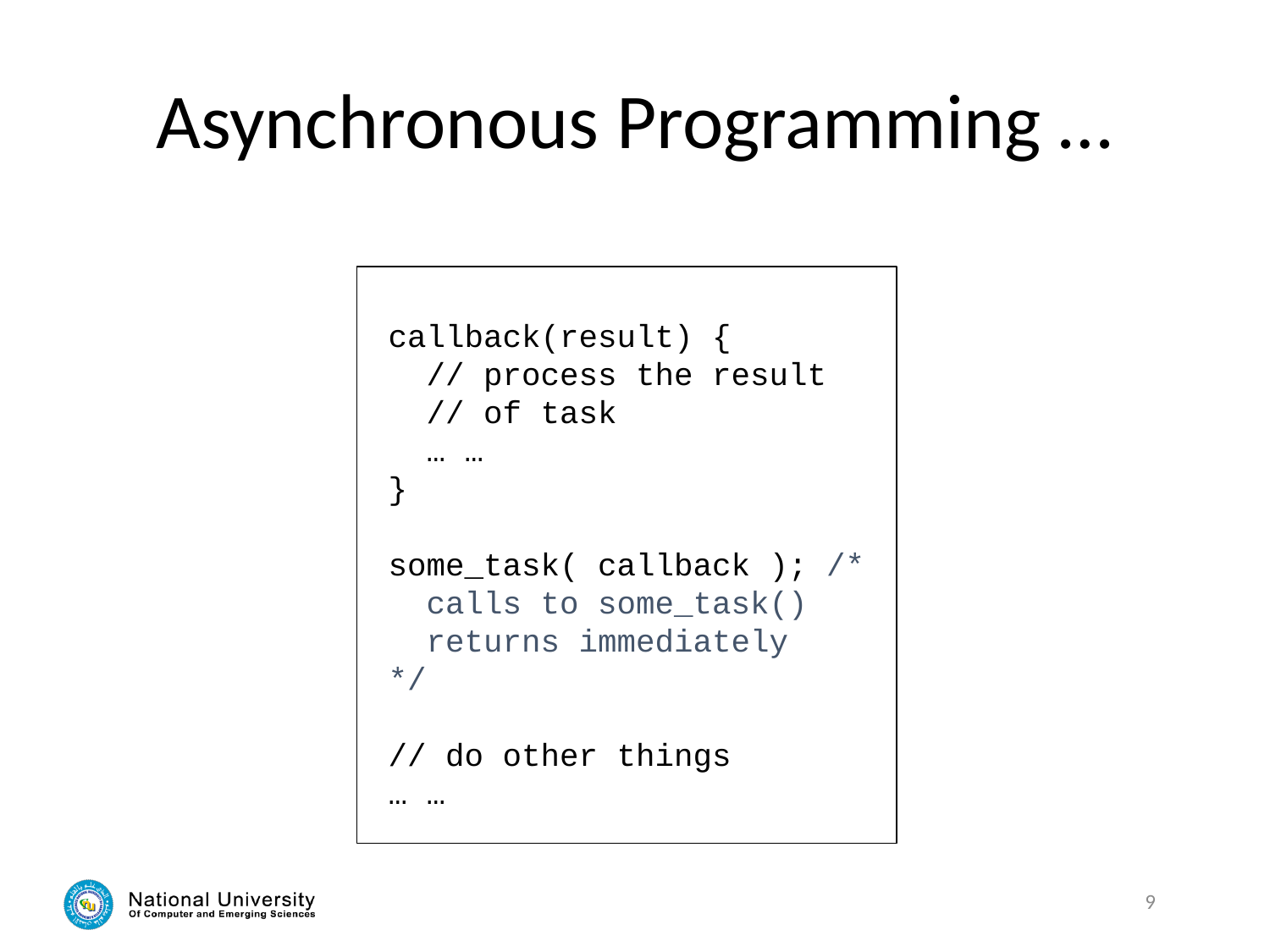

# Asynchronous Programming …

callback(result) {
  // process the result
  // of task
  … …
}

some_task( callback ); /*
  calls to some_task()
  returns immediately
*/

// do other things
… …
9